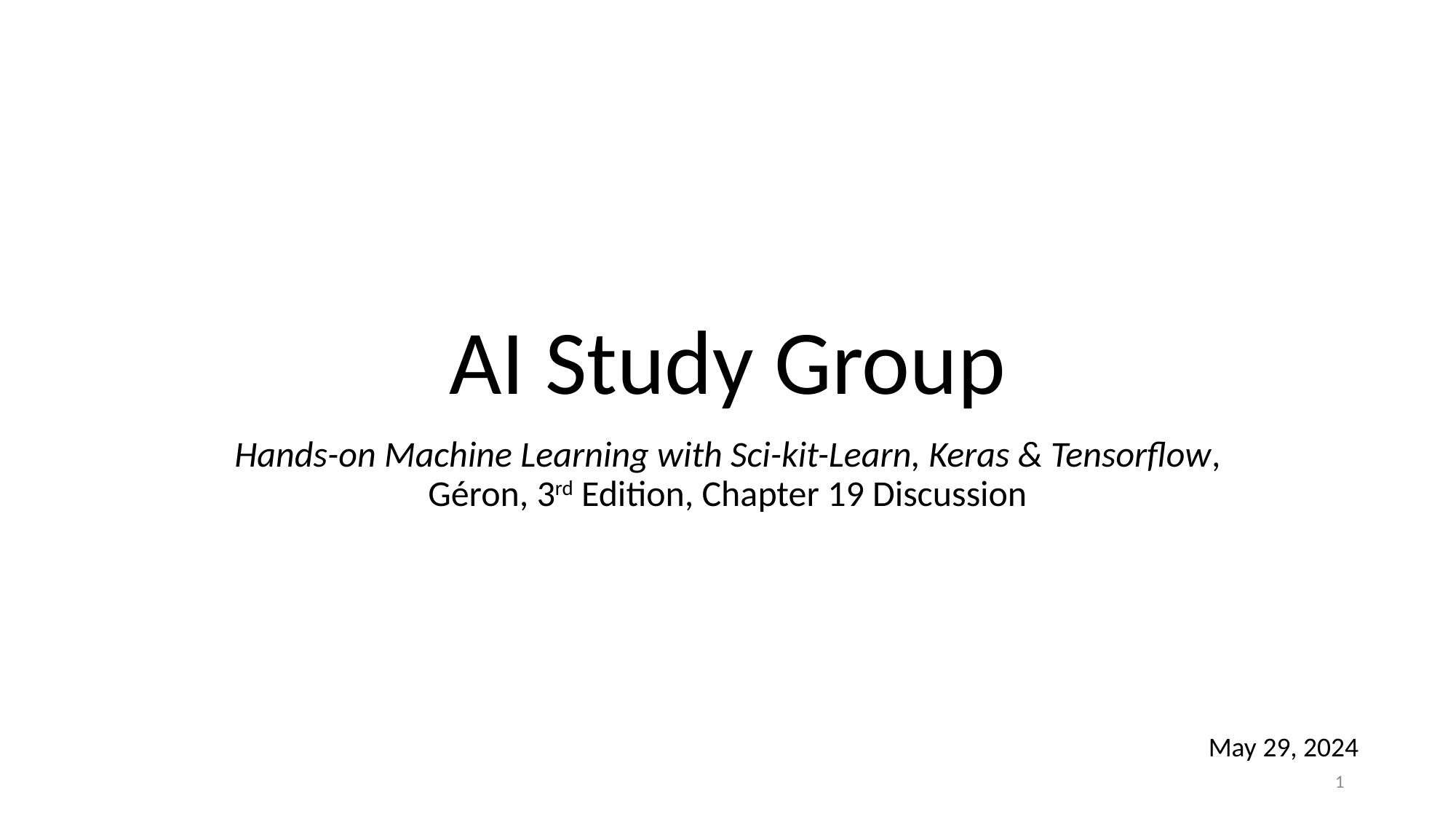

# AI Study Group
Hands-on Machine Learning with Sci-kit-Learn, Keras & Tensorflow, Géron, 3rd Edition, Chapter 19 Discussion
May 29, 2024
1